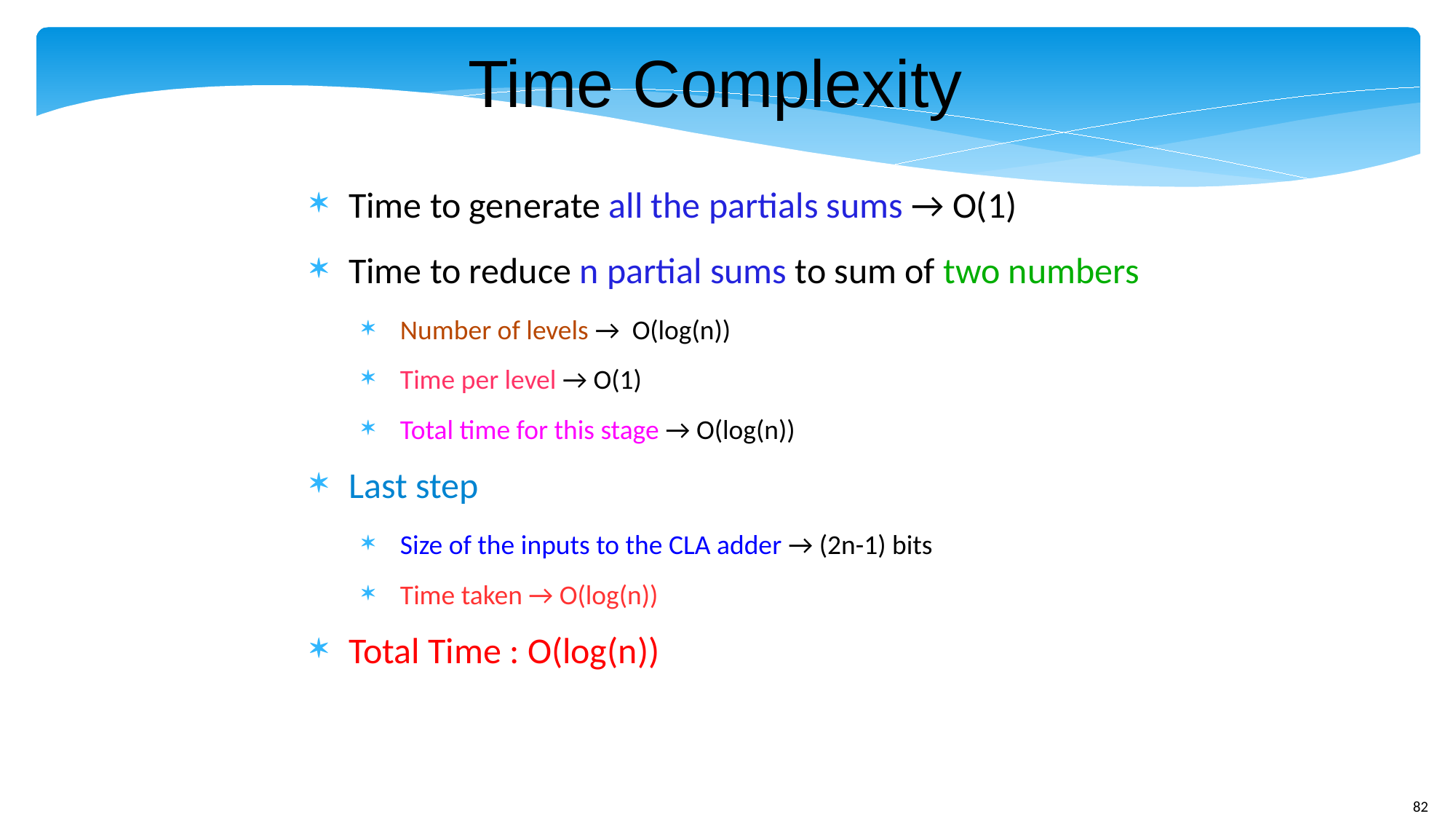

Time Complexity
Time to generate all the partials sums → O(1)
Time to reduce n partial sums to sum of two numbers
Number of levels →  O(log(n))
Time per level → O(1)
Total time for this stage → O(log(n))
Last step
Size of the inputs to the CLA adder → (2n-1) bits
Time taken → O(log(n))
Total Time : O(log(n))